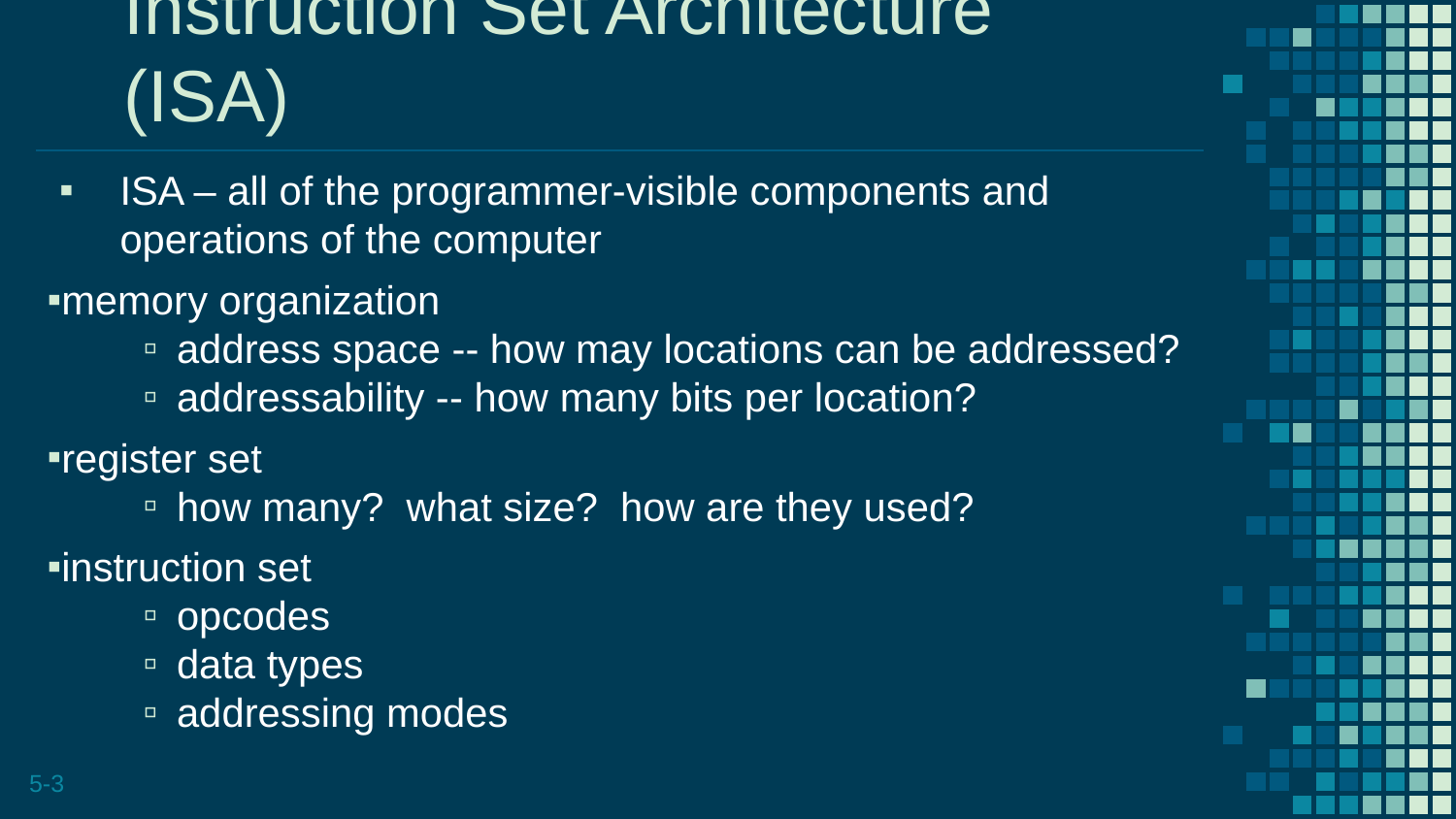

# Instruction Set Architecture (ISA)
ISA – all of the programmer-visible components and operations of the computer
memory organization
address space -- how may locations can be addressed?
addressability -- how many bits per location?
register set
how many?  what size?  how are they used?
instruction set
opcodes
data types
addressing modes
5-3